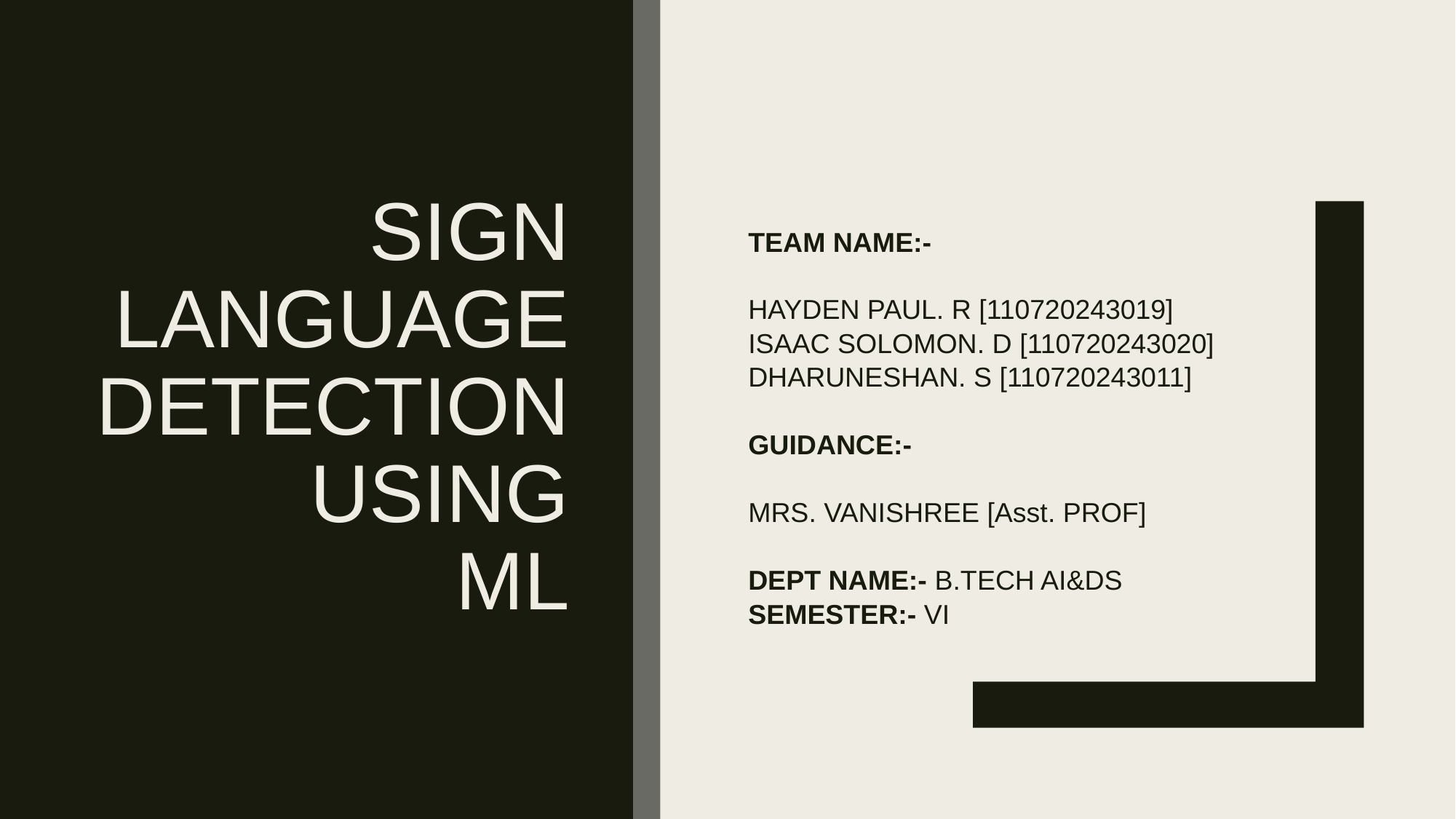

# SIGN LANGUAGE DETECTION USING ML
TEAM NAME:-

HAYDEN PAUL. R [110720243019]
ISAAC SOLOMON. D [110720243020]
DHARUNESHAN. S [110720243011]

GUIDANCE:-

MRS. VANISHREE [Asst. PROF]

DEPT NAME:- B.TECH AI&DS
SEMESTER:- VI